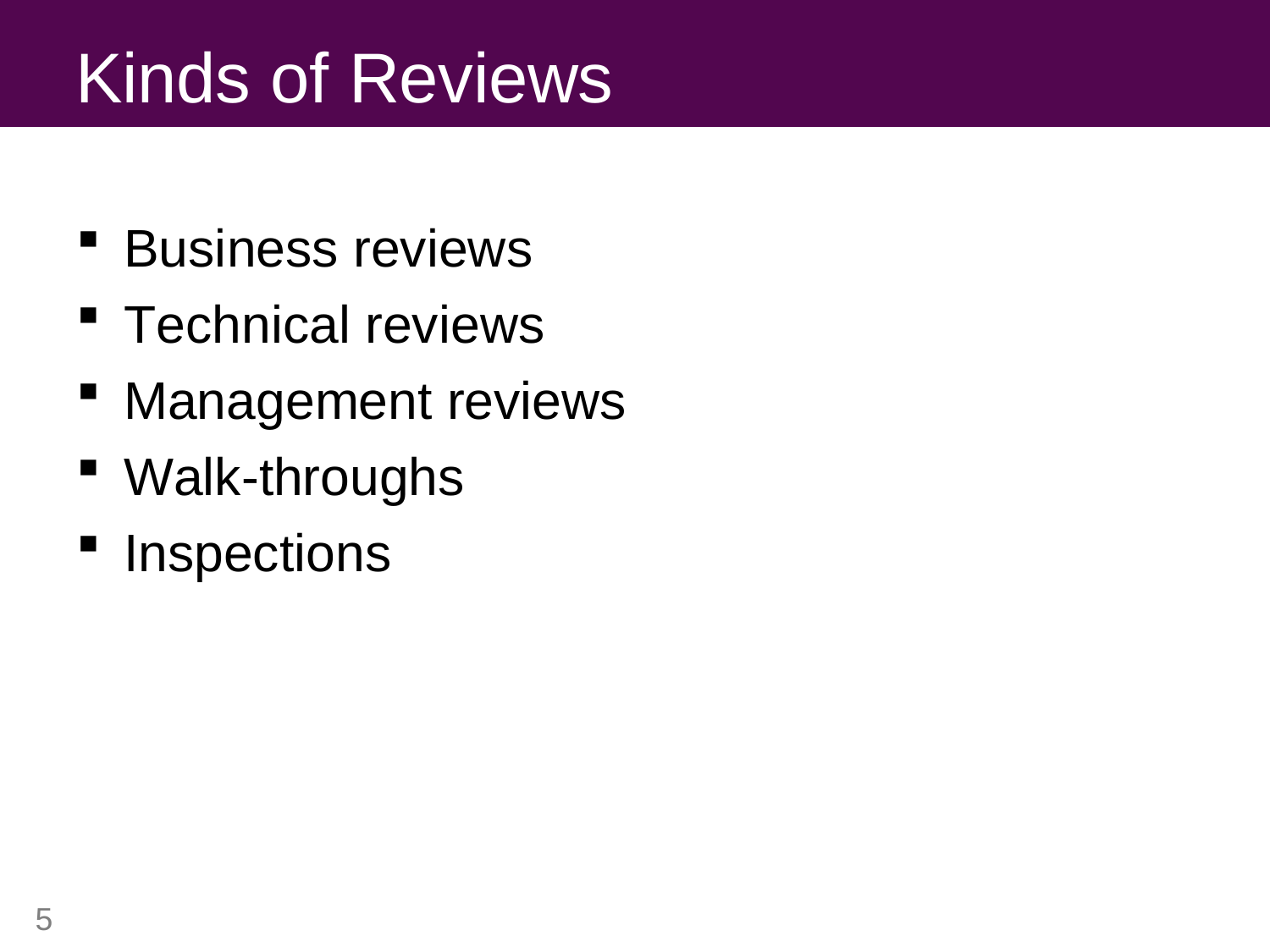

# Kinds of Reviews
Business reviews
Technical reviews
Management reviews
Walk-throughs
Inspections
5